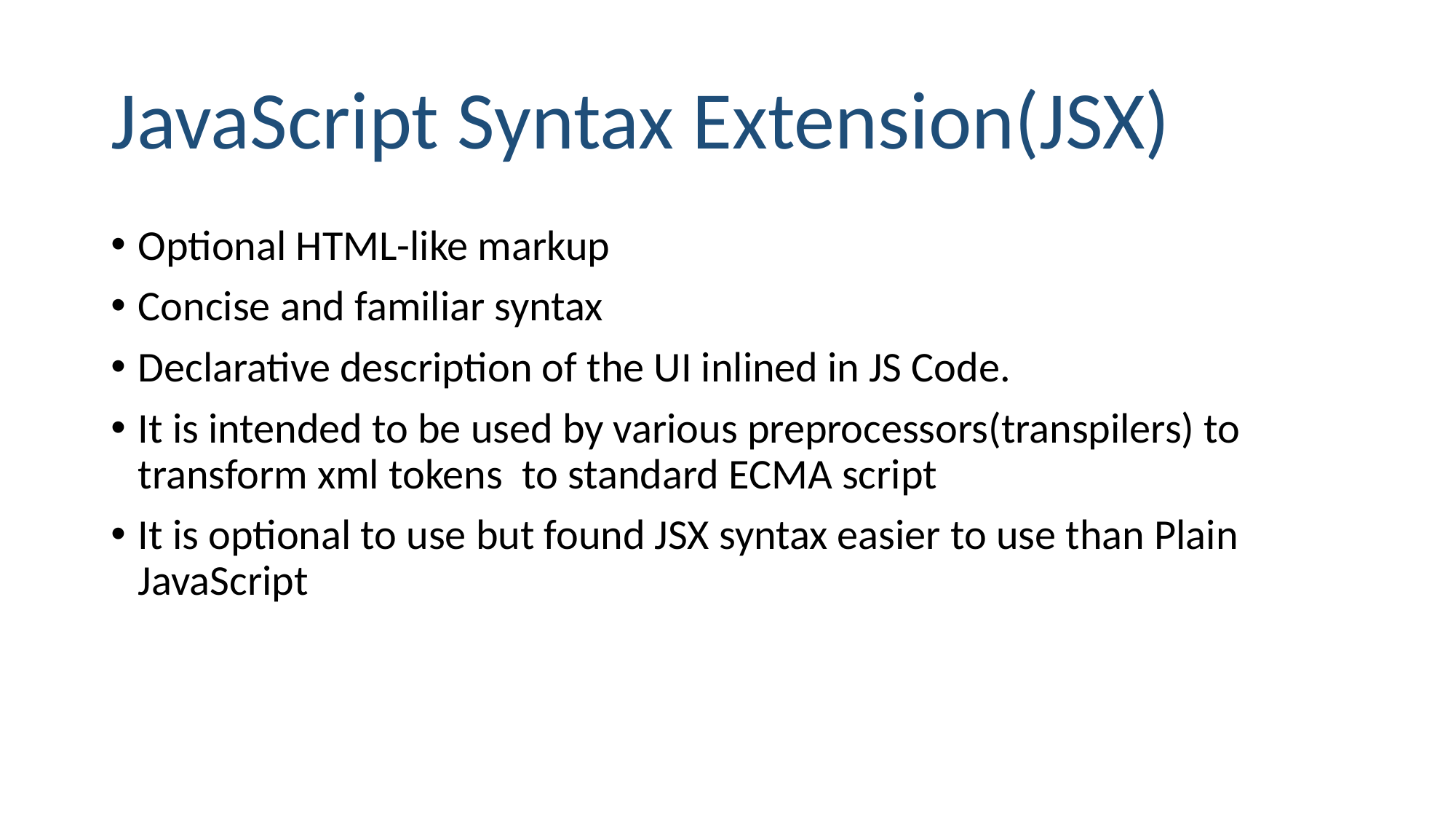

# JavaScript Syntax Extension(JSX)
Optional HTML-like markup
Concise and familiar syntax
Declarative description of the UI inlined in JS Code.
It is intended to be used by various preprocessors(transpilers) to transform xml tokens  to standard ECMA script
It is optional to use but found JSX syntax easier to use than Plain JavaScript